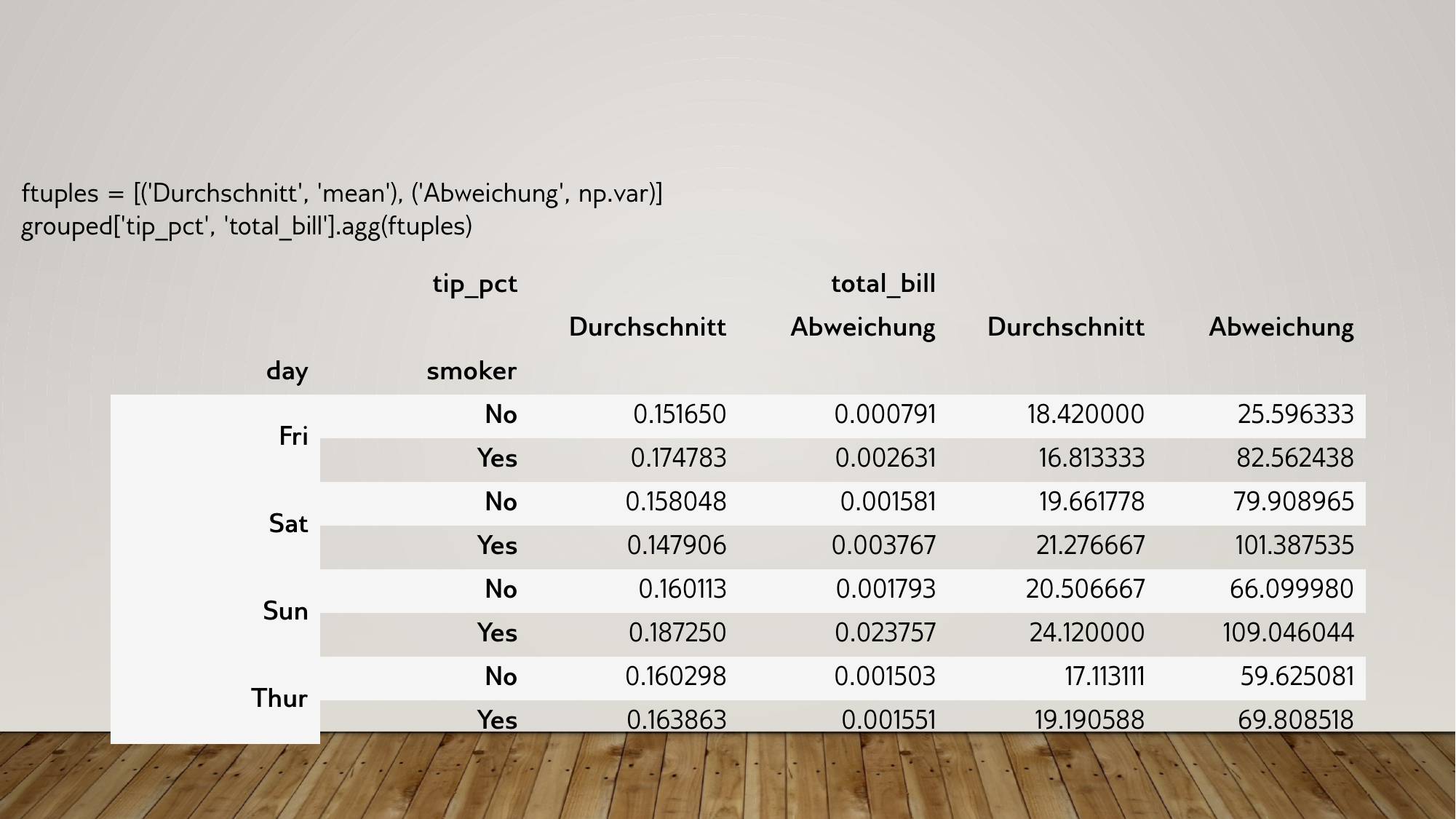

ftuples = [('Durchschnitt', 'mean'), ('Abweichung', np.var)]
grouped['tip_pct', 'total_bill'].agg(ftuples)
| tip\_pct |  | total\_bill |  |  |  |
| --- | --- | --- | --- | --- | --- |
|  |  | Durchschnitt | Abweichung | Durchschnitt | Abweichung |
| day | smoker |  |  |  |  |
| Fri | No | 0.151650 | 0.000791 | 18.420000 | 25.596333 |
|  | Yes | 0.174783 | 0.002631 | 16.813333 | 82.562438 |
| Sat | No | 0.158048 | 0.001581 | 19.661778 | 79.908965 |
|  | Yes | 0.147906 | 0.003767 | 21.276667 | 101.387535 |
| Sun | No | 0.160113 | 0.001793 | 20.506667 | 66.099980 |
|  | Yes | 0.187250 | 0.023757 | 24.120000 | 109.046044 |
| Thur | No | 0.160298 | 0.001503 | 17.113111 | 59.625081 |
|  | Yes | 0.163863 | 0.001551 | 19.190588 | 69.808518 |